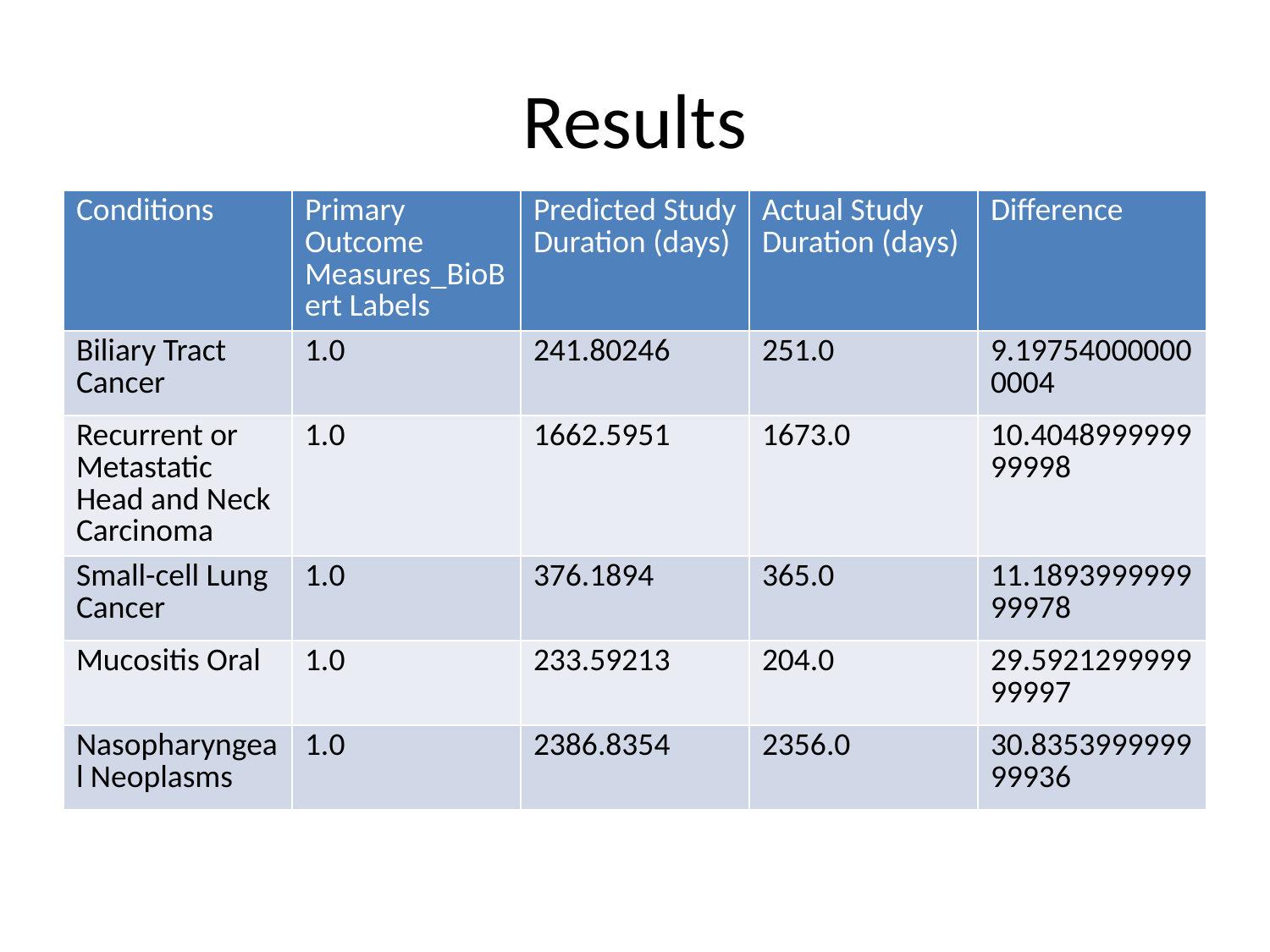

# Results
| Conditions | Primary Outcome Measures\_BioBert Labels | Predicted Study Duration (days) | Actual Study Duration (days) | Difference |
| --- | --- | --- | --- | --- |
| Biliary Tract Cancer | 1.0 | 241.80246 | 251.0 | 9.197540000000004 |
| Recurrent or Metastatic Head and Neck Carcinoma | 1.0 | 1662.5951 | 1673.0 | 10.404899999999998 |
| Small-cell Lung Cancer | 1.0 | 376.1894 | 365.0 | 11.189399999999978 |
| Mucositis Oral | 1.0 | 233.59213 | 204.0 | 29.592129999999997 |
| Nasopharyngeal Neoplasms | 1.0 | 2386.8354 | 2356.0 | 30.835399999999936 |